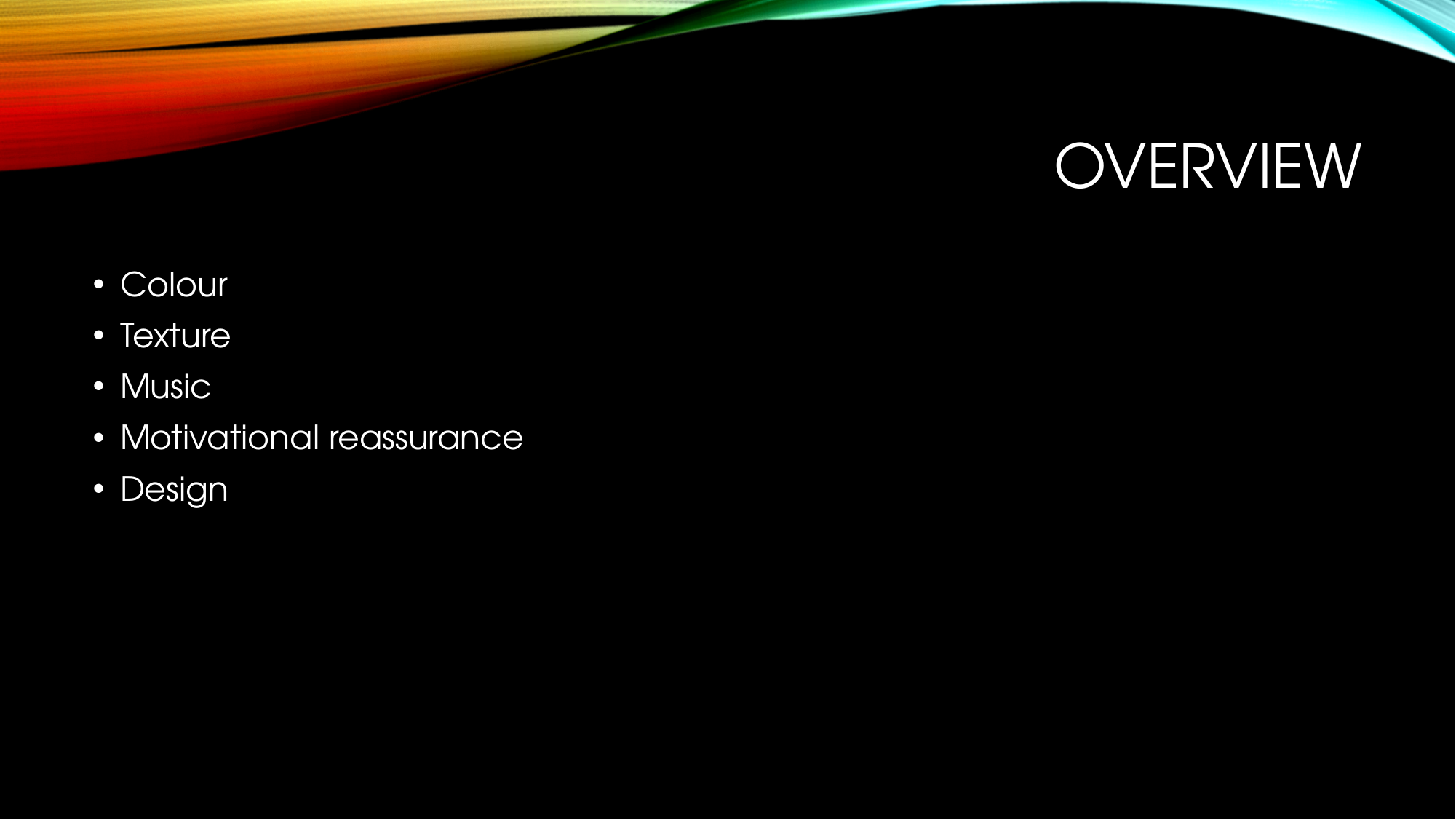

# overview
Colour
Texture
Music
Motivational reassurance
Design